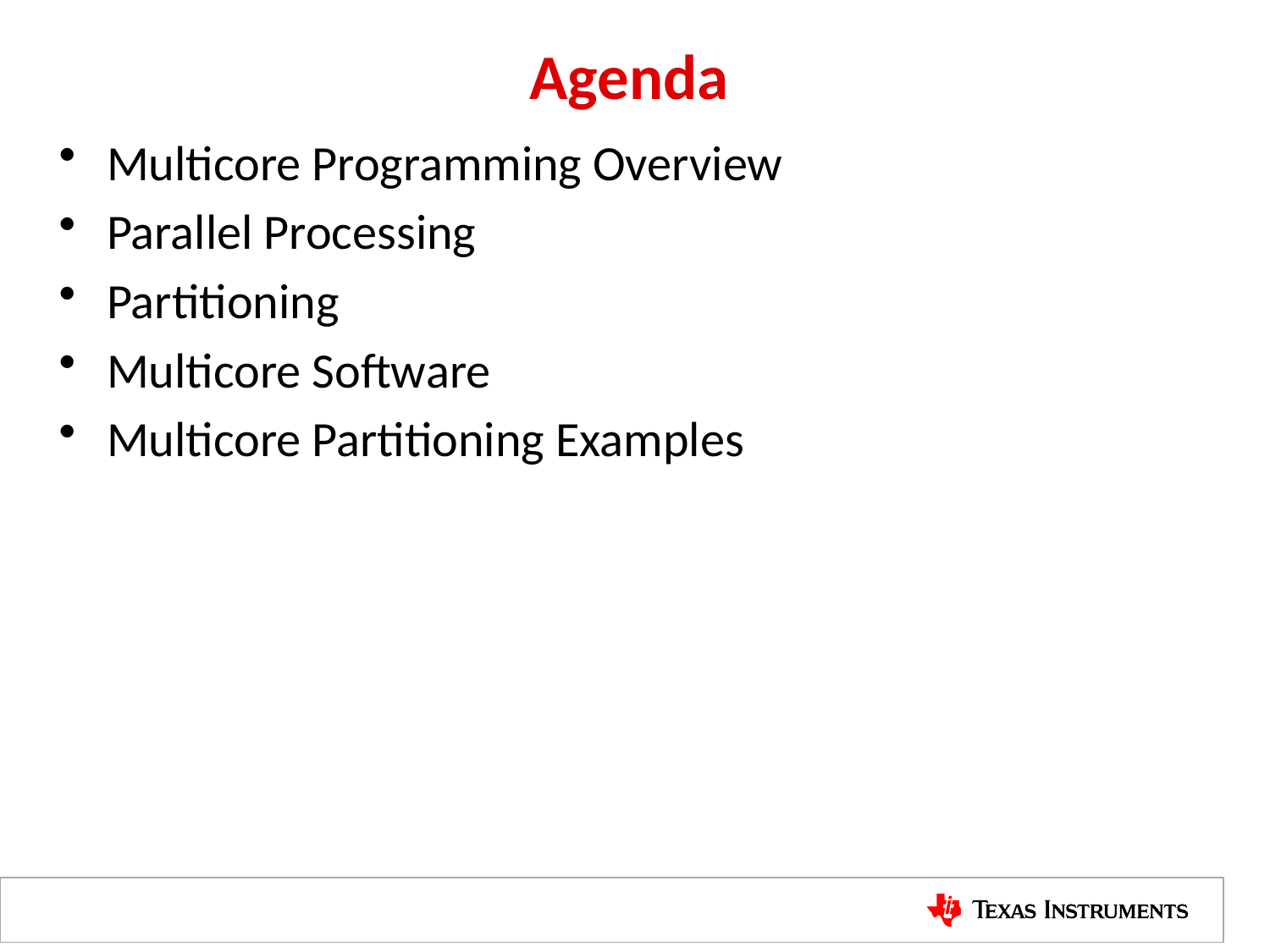

# Agenda
Multicore Programming Overview
Parallel Processing
Partitioning
Multicore Software
Multicore Partitioning Examples